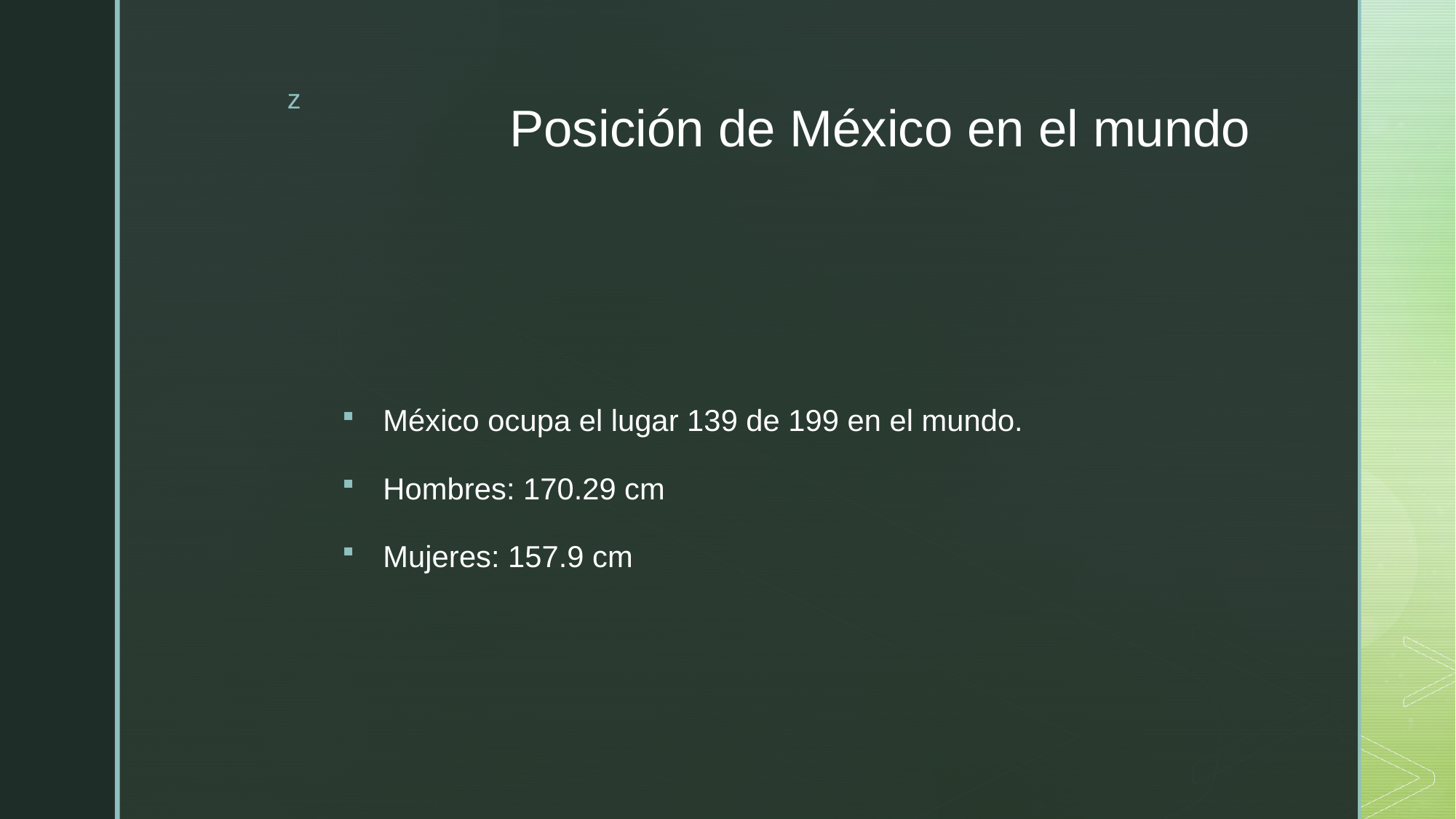

# Posición de México en el mundo
México ocupa el lugar 139 de 199 en el mundo.
Hombres: 170.29 cm
Mujeres: 157.9 cm